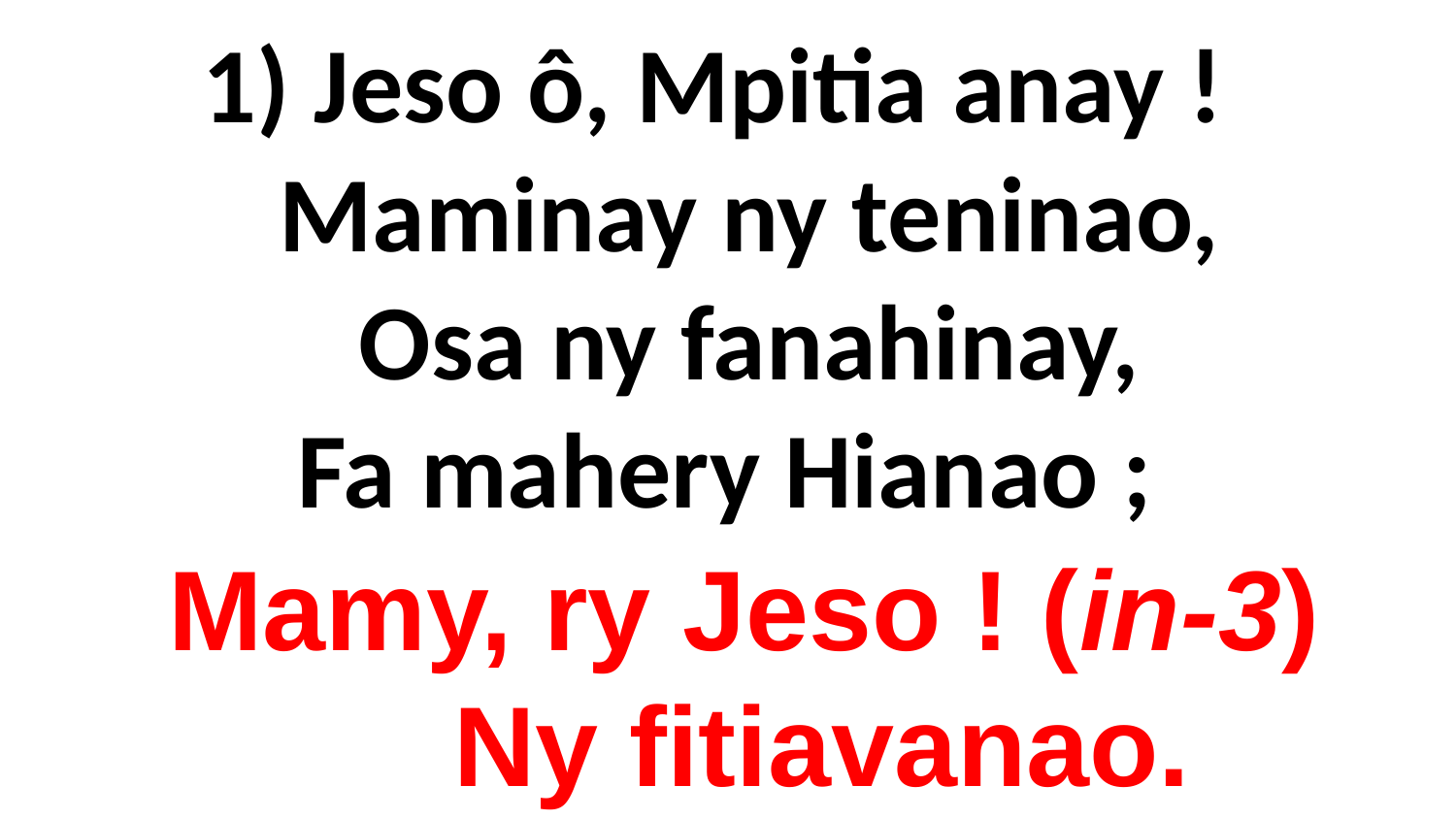

# 1) Jeso ô, Mpitia anay ! Maminay ny teninao, Osa ny fanahinay, Fa mahery Hianao ;
Mamy, ry Jeso ! (in-3)
     Ny fitiavanao.